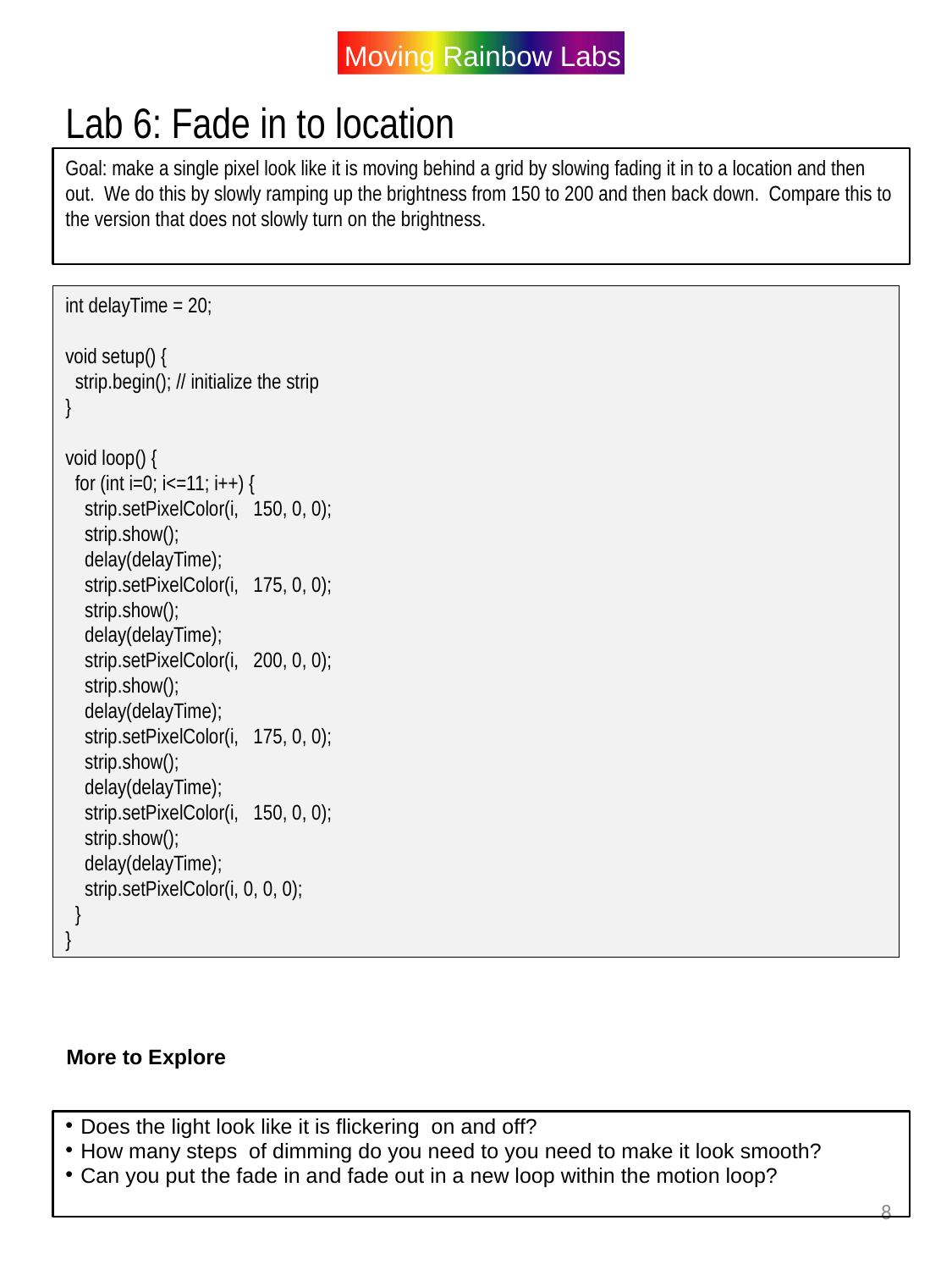

Lab 6: Fade in to location
Goal: make a single pixel look like it is moving behind a grid by slowing fading it in to a location and then out.  We do this by slowly ramping up the brightness from 150 to 200 and then back down.  Compare this to the version that does not slowly turn on the brightness.
int delayTime = 20;

void setup() {
  strip.begin(); // initialize the strip
}

void loop() {
  for (int i=0; i<=11; i++) {
    strip.setPixelColor(i,   150, 0, 0);
    strip.show();
    delay(delayTime);
    strip.setPixelColor(i,   175, 0, 0);
    strip.show();
    delay(delayTime);
    strip.setPixelColor(i,   200, 0, 0);
    strip.show();
    delay(delayTime);
    strip.setPixelColor(i,   175, 0, 0);
    strip.show();
    delay(delayTime);
    strip.setPixelColor(i,   150, 0, 0);
    strip.show();
    delay(delayTime);
    strip.setPixelColor(i, 0, 0, 0);
  }
}
More to Explore
Does the light look like it is flickering  on and off?
How many steps  of dimming do you need to you need to make it look smooth?
Can you put the fade in and fade out in a new loop within the motion loop?
8